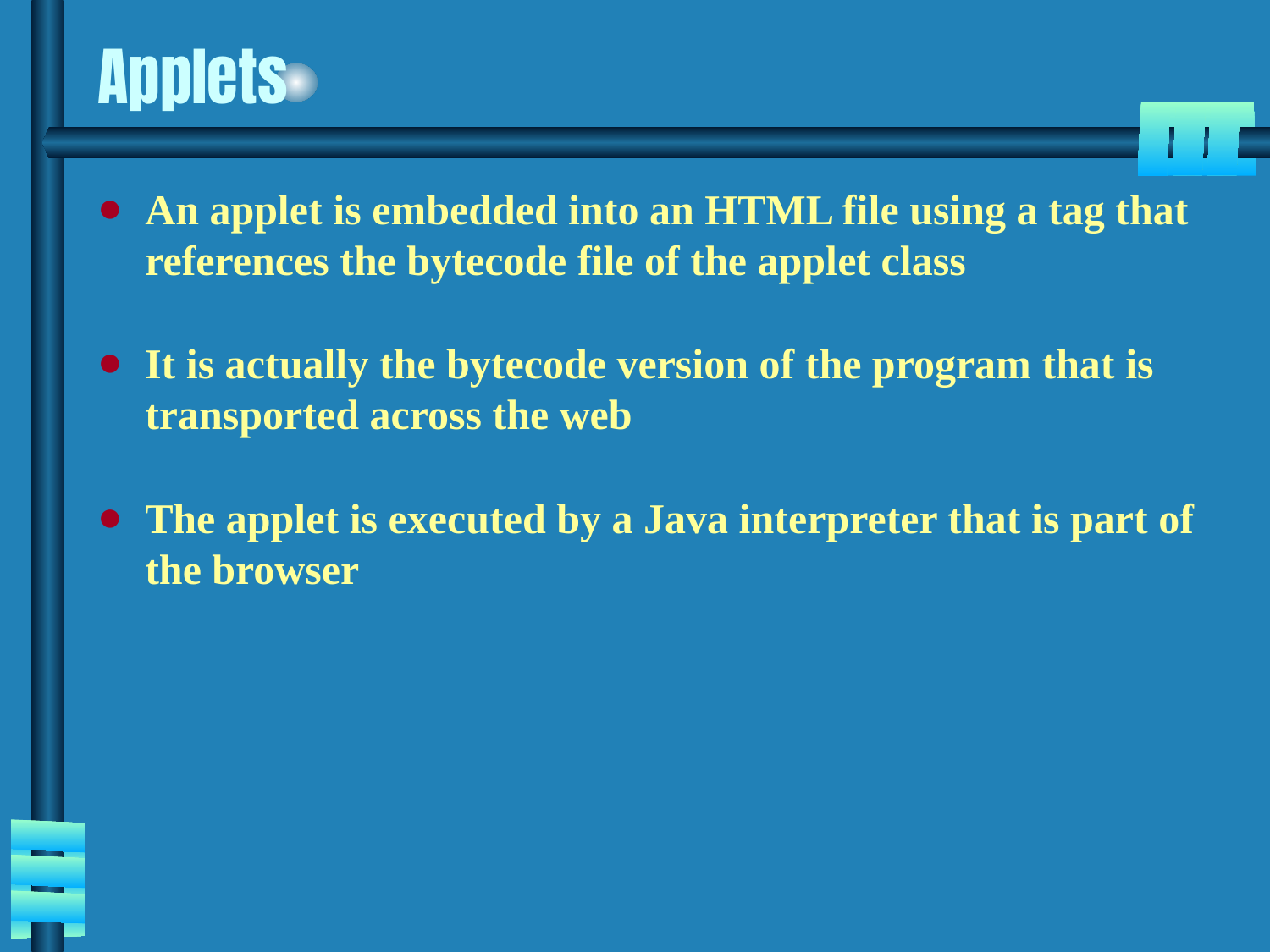

# Applets
An applet is embedded into an HTML file using a tag that references the bytecode file of the applet class

It is actually the bytecode version of the program that is transported across the web

The applet is executed by a Java interpreter that is part of the browser